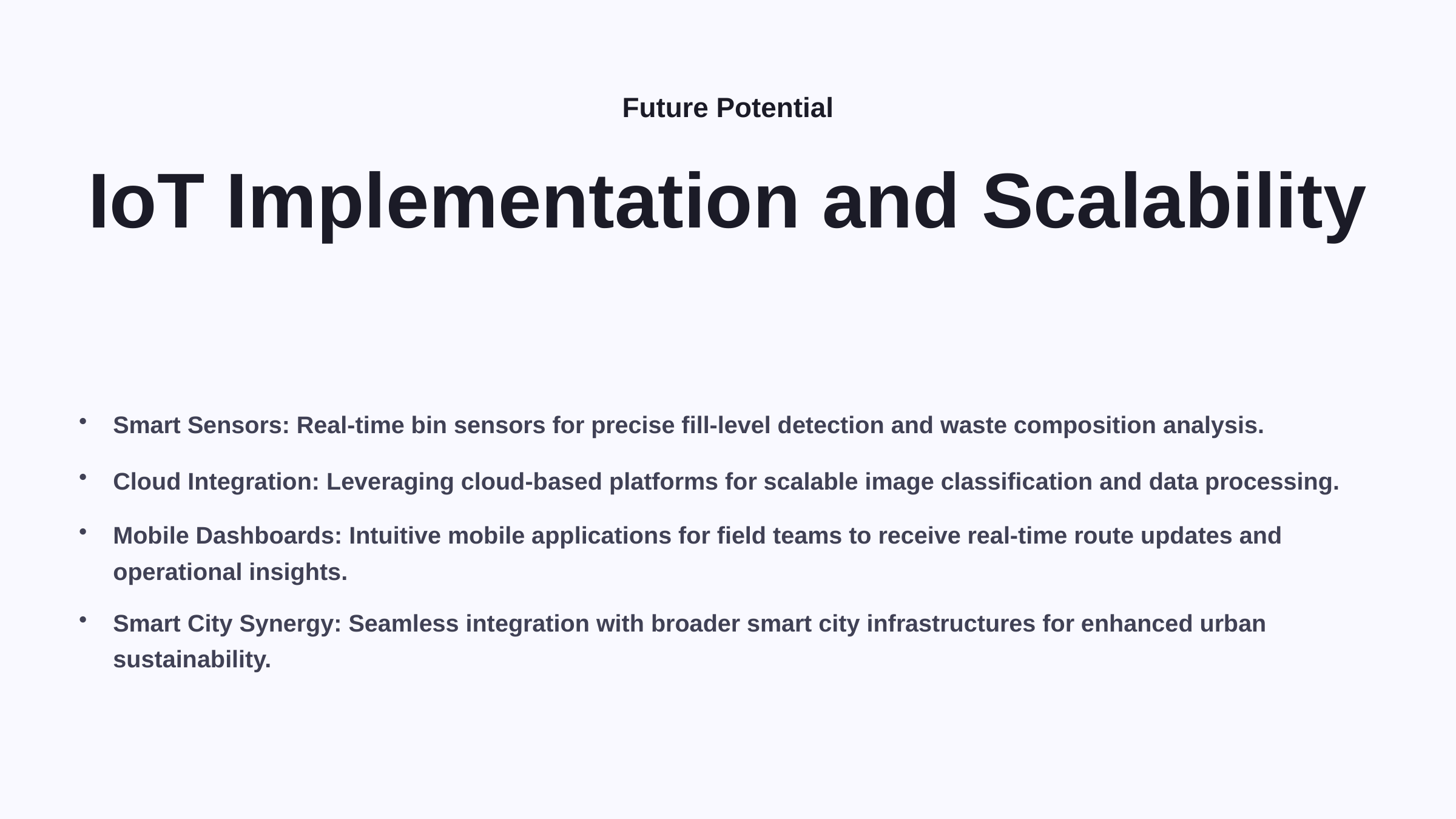

Future Potential
IoT Implementation and Scalability
Smart Sensors: Real-time bin sensors for precise fill-level detection and waste composition analysis.
Cloud Integration: Leveraging cloud-based platforms for scalable image classification and data processing.
Mobile Dashboards: Intuitive mobile applications for field teams to receive real-time route updates and operational insights.
Smart City Synergy: Seamless integration with broader smart city infrastructures for enhanced urban sustainability.